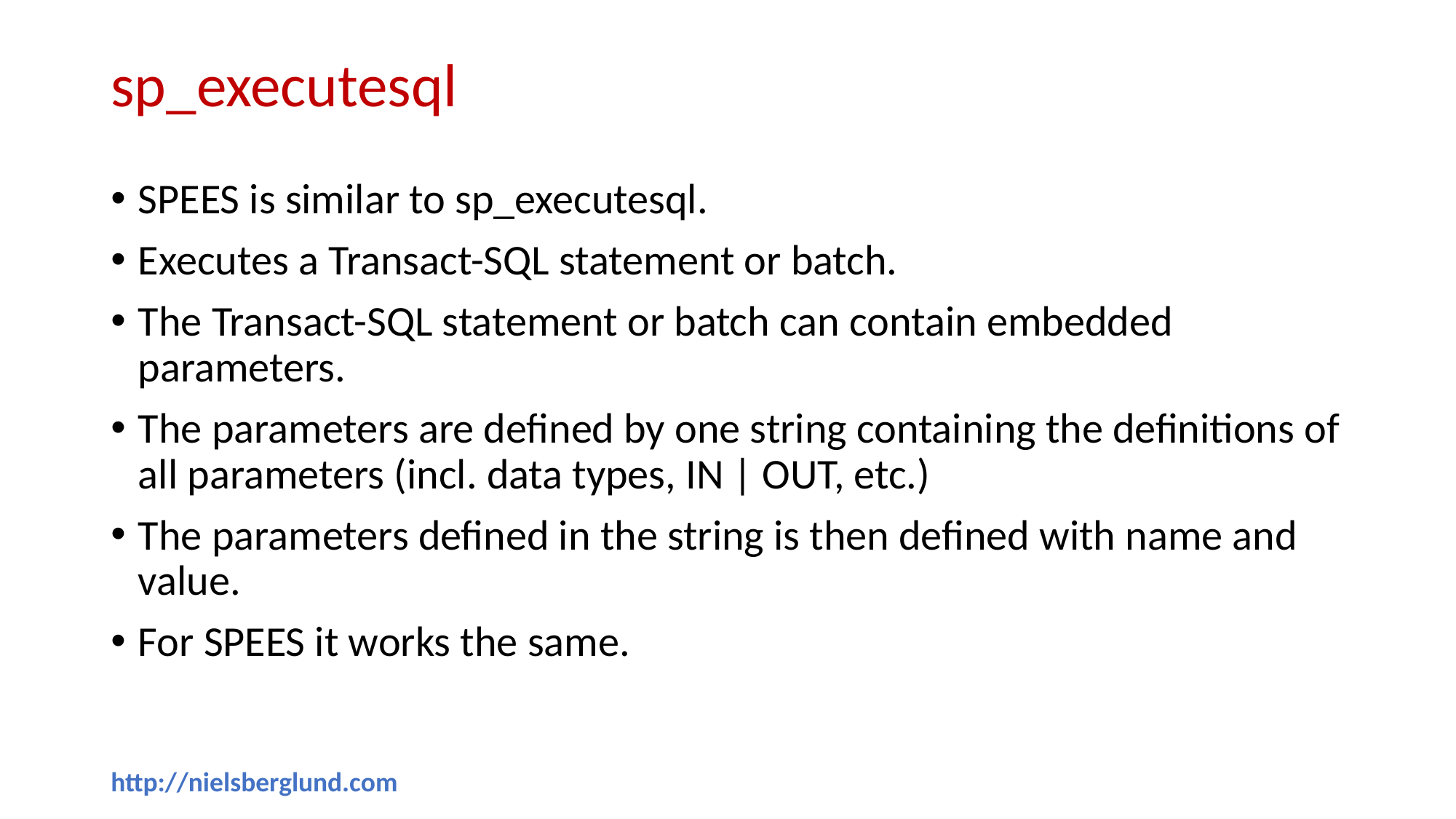

# sp_executesql
SPEES is similar to sp_executesql.
Executes a Transact-SQL statement or batch.
The Transact-SQL statement or batch can contain embedded parameters.
The parameters are defined by one string containing the definitions of all parameters (incl. data types, IN | OUT, etc.)
The parameters defined in the string is then defined with name and value.
For SPEES it works the same.
http://nielsberglund.com